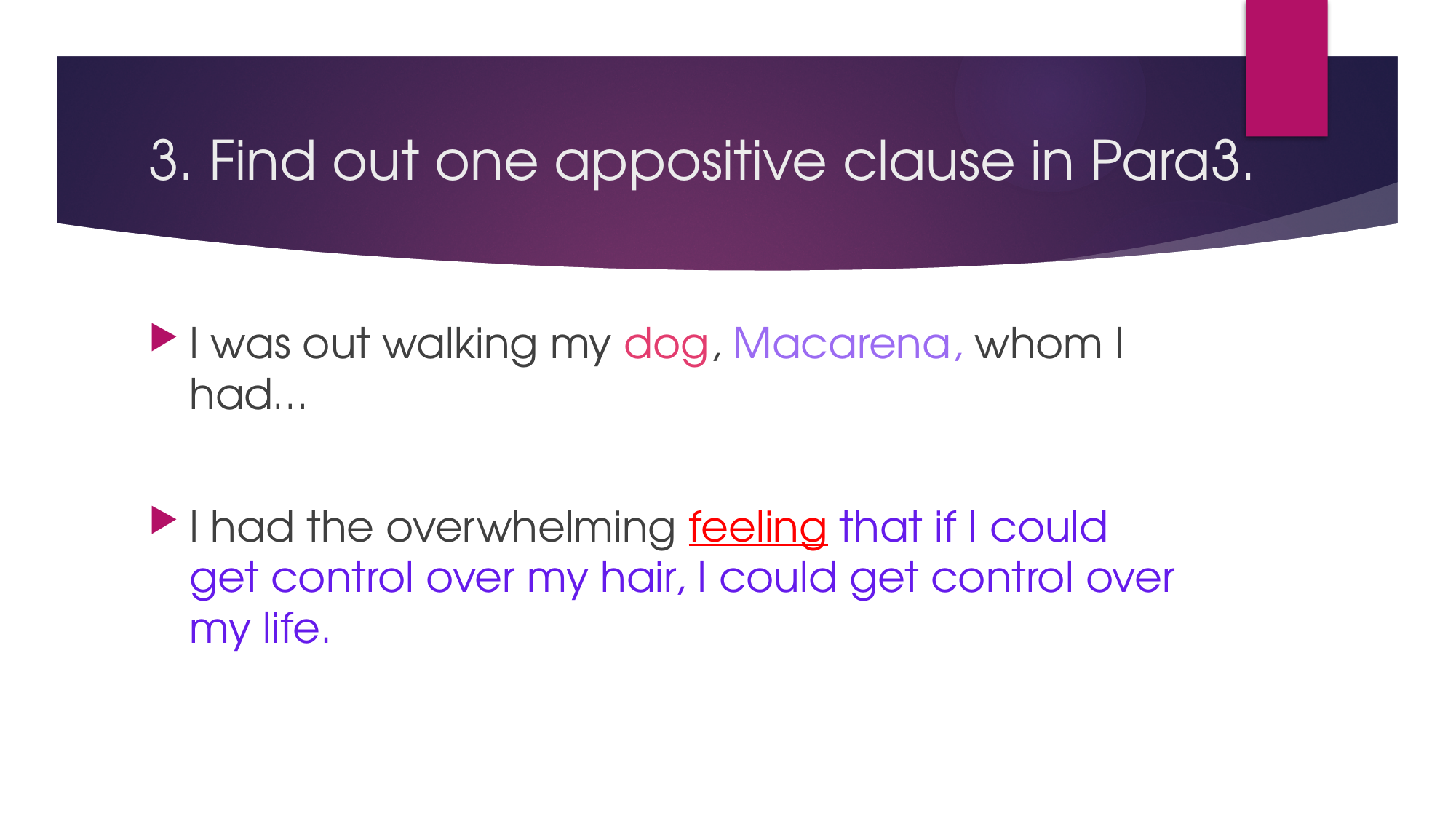

# 3. Find out one appositive clause in Para3.
I was out walking my dog, Macarena, whom I had…

I had the overwhelming feeling that if I could get control over my hair, I could get control over my life.